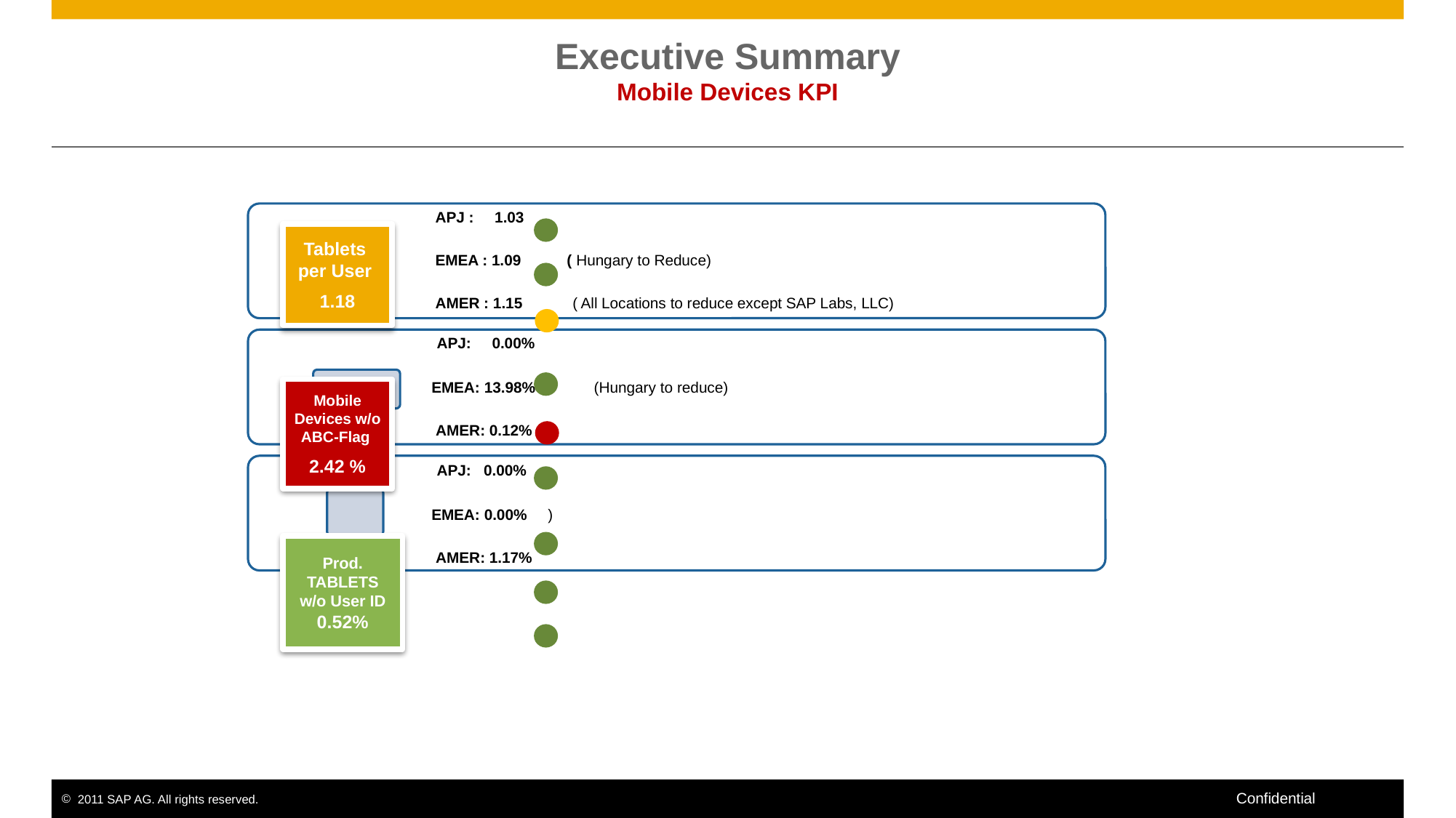

# Executive Summary Mobile Devices KPI

  APJ :     1.03

  EMEA : 1.09           ( Hungary to Reduce)

  AMER : 1.15            ( All Locations to reduce except SAP Labs, LLC)

  APJ:     0.00%

 EMEA: 13.98%              (Hungary to reduce)

  AMER: 0.12%

  APJ:   0.00%

 EMEA: 0.00%     )

  AMER: 1.17%

Prod. TABLETS w/o User ID 0.52%

Tablets  per User
1.18

Mobile Devices w/o ABC-Flag
2.42 %